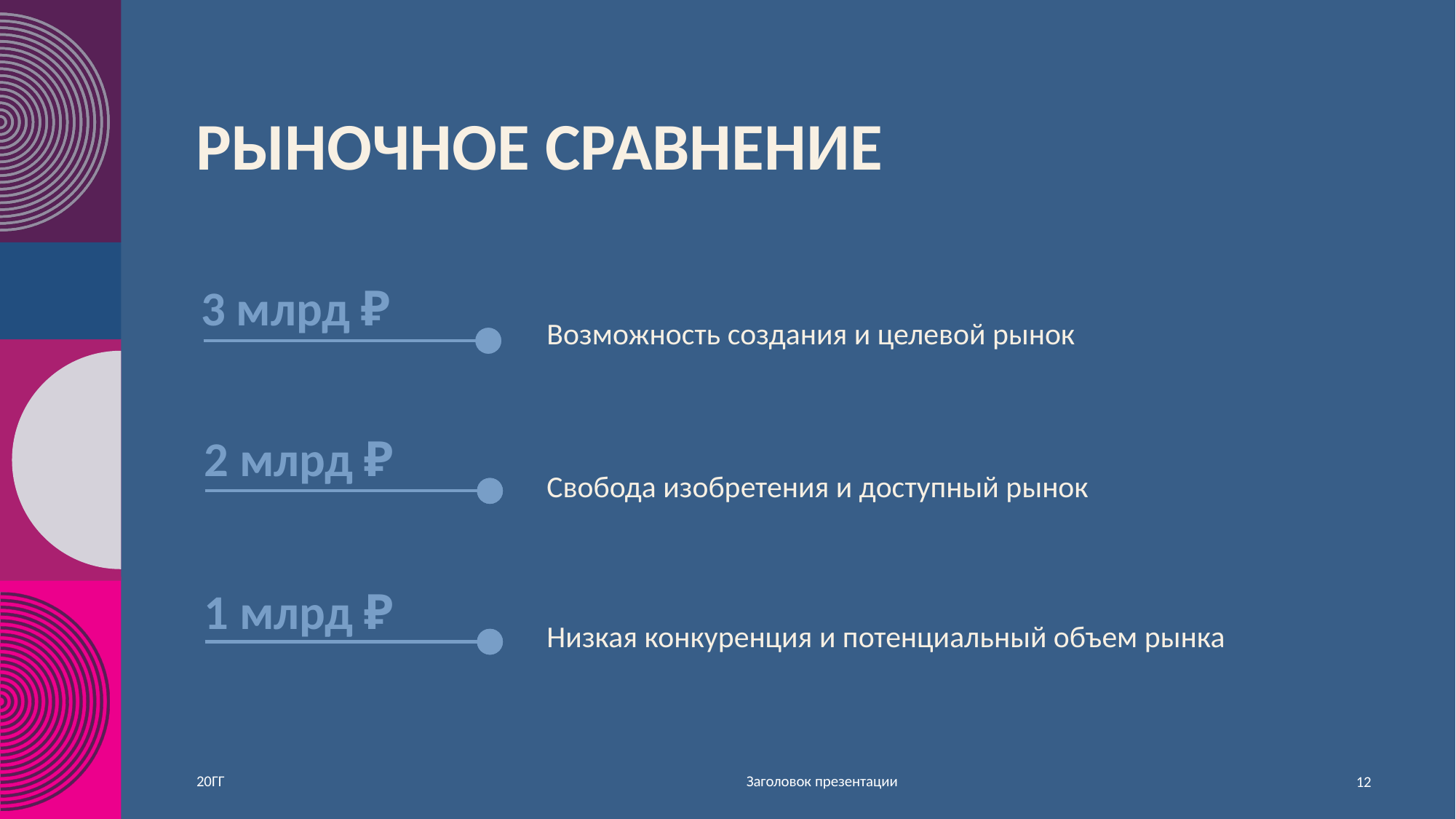

# РЫНОЧНОЕ СРАВНЕНИЕ
3 млрд ₽
Возможность создания и целевой рынок

2 млрд ₽
Свобода изобретения и доступный рынок

1 млрд ₽
Низкая конкуренция и потенциальный объем рынка

Заголовок презентации
20ГГ
12